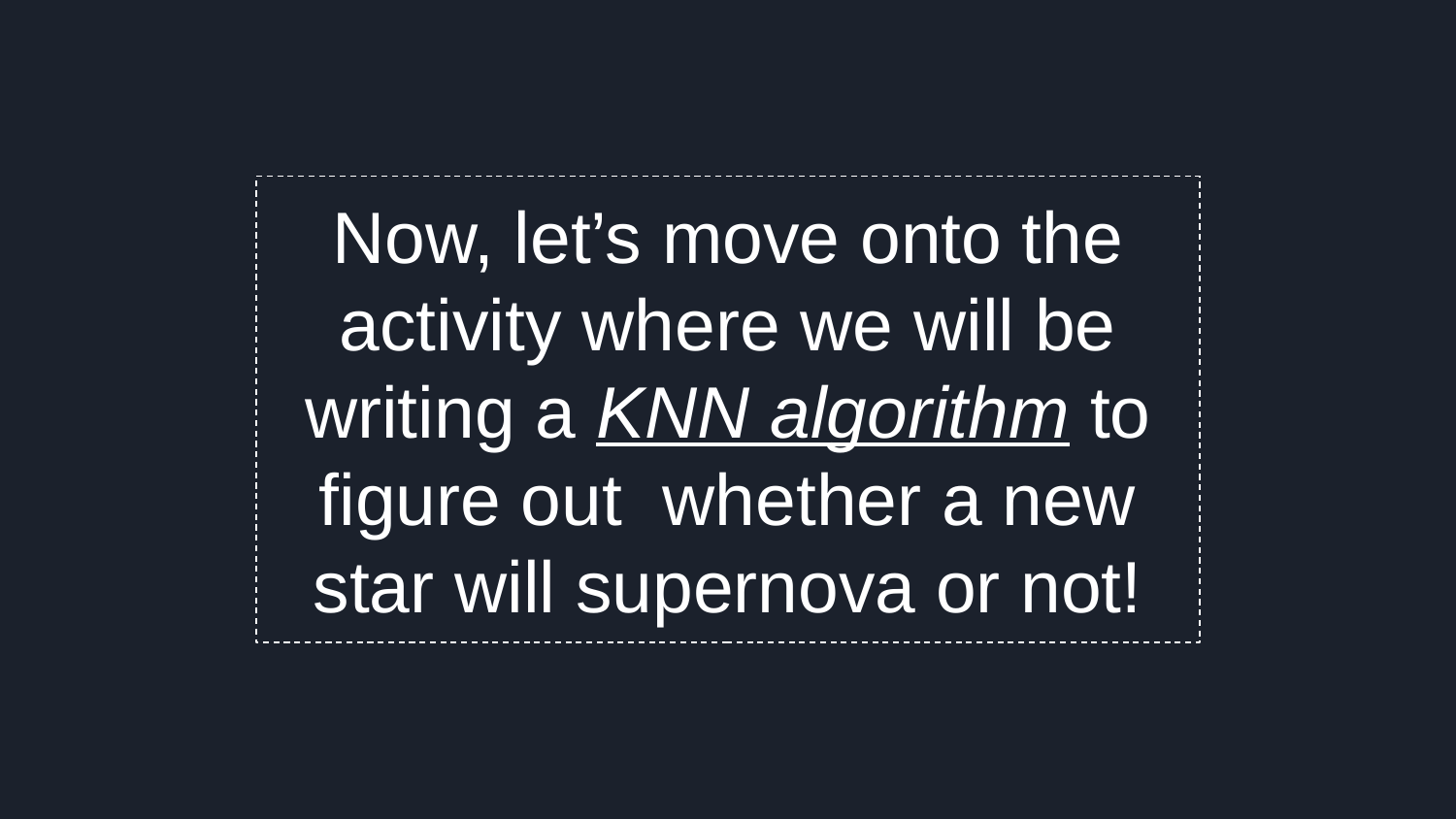

Now, let’s move onto the activity where we will be writing a KNN algorithm to figure out  whether a new star will supernova or not!